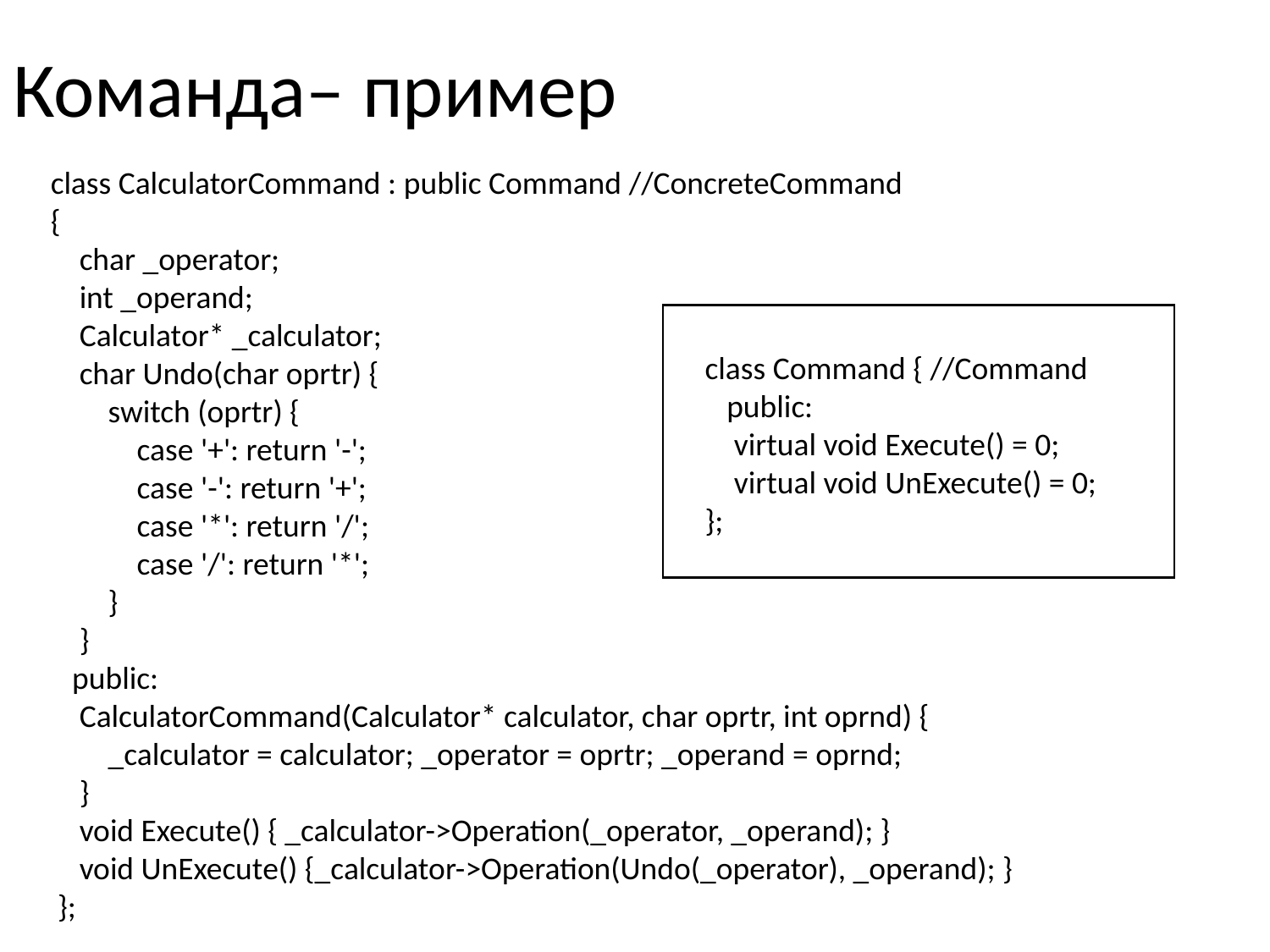

# Команда– пример
class CalculatorCommand : public Command //ConcreteCommand
{
    char _operator;
    int _operand;
    Calculator* _calculator;
    char Undo(char oprtr) {
        switch (oprtr) {
            case '+': return '-';
            case '-': return '+';
            case '*': return '/';
            case '/': return '*';
        }
    }
   public:
    CalculatorCommand(Calculator* calculator, char oprtr, int oprnd) {
        _calculator = calculator; _operator = oprtr; _operand = oprnd;
    }
    void Execute() { _calculator->Operation(_operator, _operand); }
    void UnExecute() {_calculator->Operation(Undo(_operator), _operand); }
 };

class User { //Invoker
    Calculator* _calculator = new Calculator();
    Command* _commands[10];
    int _current = 0;
    int _count = 0;
   public:
    void Redo(int levels)
    {
        cout<< "\n---- Redo "<<levels<<" levels ";
        for (int i = 0; i < levels; i++)
            if (_current < _count - 1)
                _commands[_current++]->Execute();
    }
    void Undo(int levels)
    {
        cout<< "\n---- Undo "<<levels<<" levels ";
        for (int i = 0; i < levels; i++)
            if (_current > 0)
                _commands[--_current]->UnExecute();
    }
    void Compute(char oprtr, int oprnd)
    {
        Command* command = new CalculatorCommand(_calculator, oprtr, oprnd);
        command->Execute();
        _commands[_current++] = command; // Добавить команду в список отмены
        _count=_current;
    }
};

int main()
{
    User* user = new User(); //моделируем пользователя,
    user->Compute('+', 100); //работающего с
    user->Compute('-', 50);  //калькулятором
    user->Compute('*', 10);
    user->Compute('/', 2);
    user->Undo(4); //отменяем 4 операции
    user->Redo(3); //восстанавливаем 3 опрерации
}

class Command { //Command
   public:
    virtual void Execute() = 0;
    virtual void UnExecute() = 0;
};